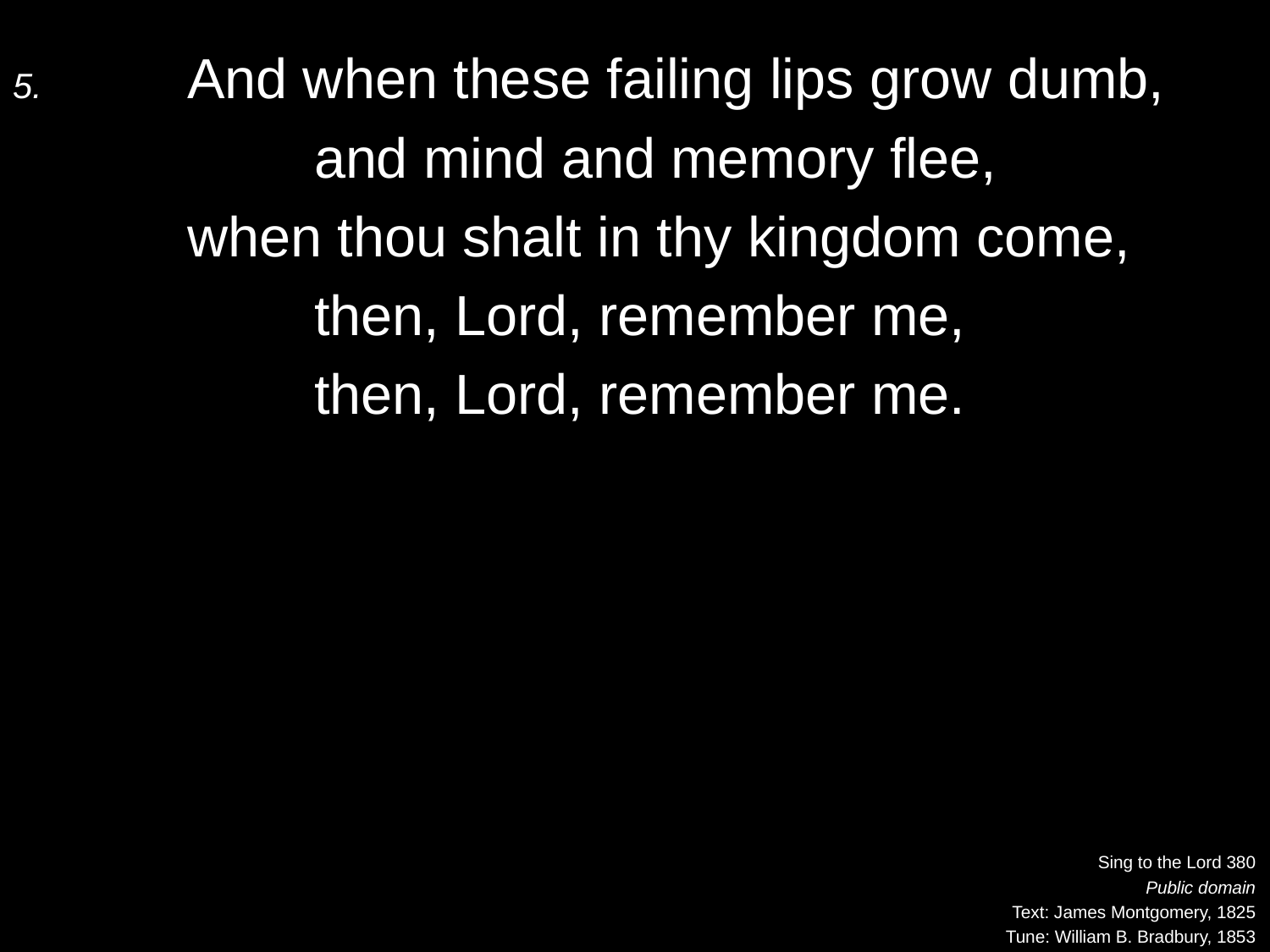

5.	And when these failing lips grow dumb,
		and mind and memory flee,
	when thou shalt in thy kingdom come,
		then, Lord, remember me,
		then, Lord, remember me.
Sing to the Lord 380
Public domain
Text: James Montgomery, 1825
Tune: William B. Bradbury, 1853